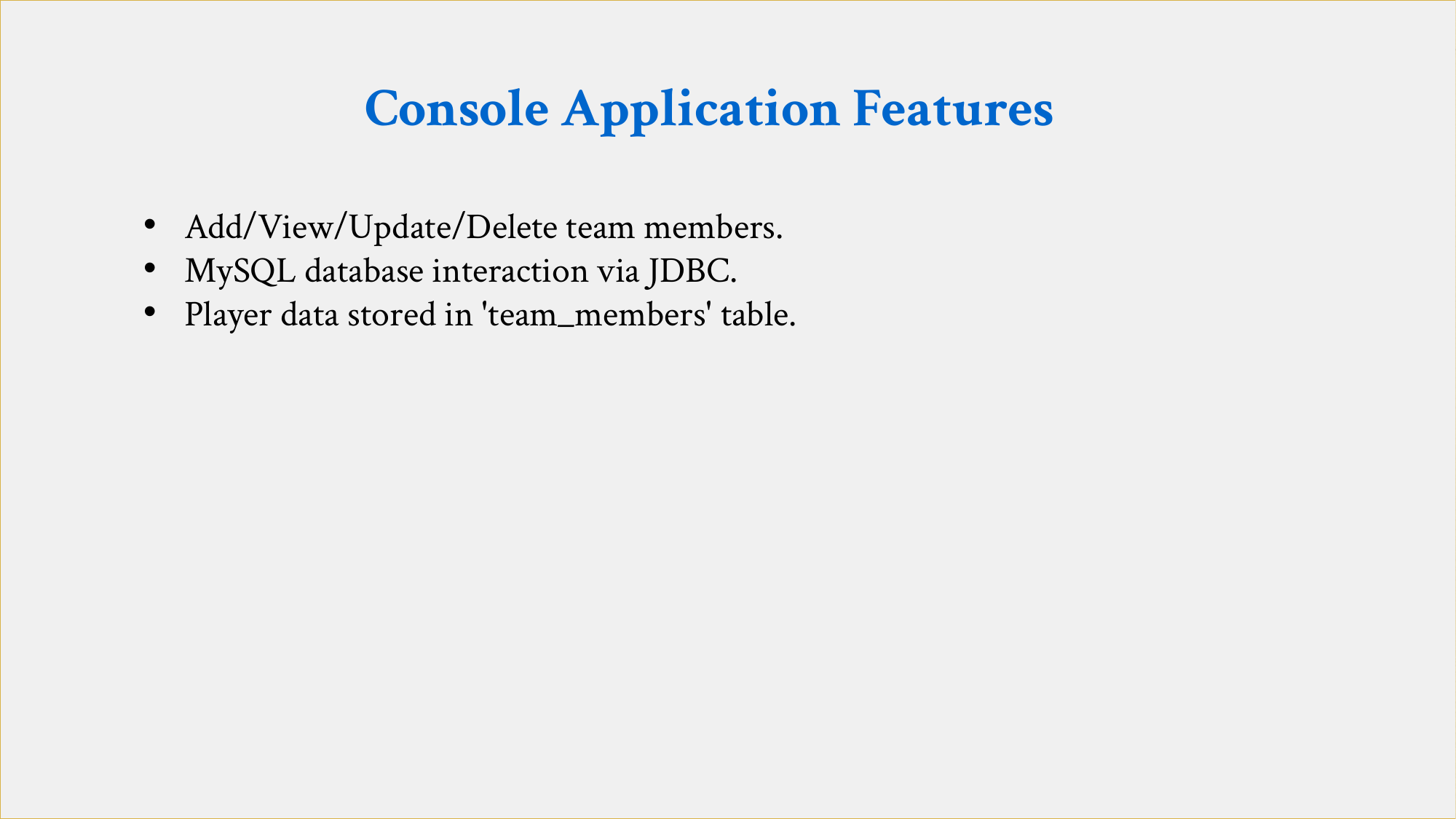

Console Application Features

Add/View/Update/Delete team members.
MySQL database interaction via JDBC.
Player data stored in 'team_members' table.